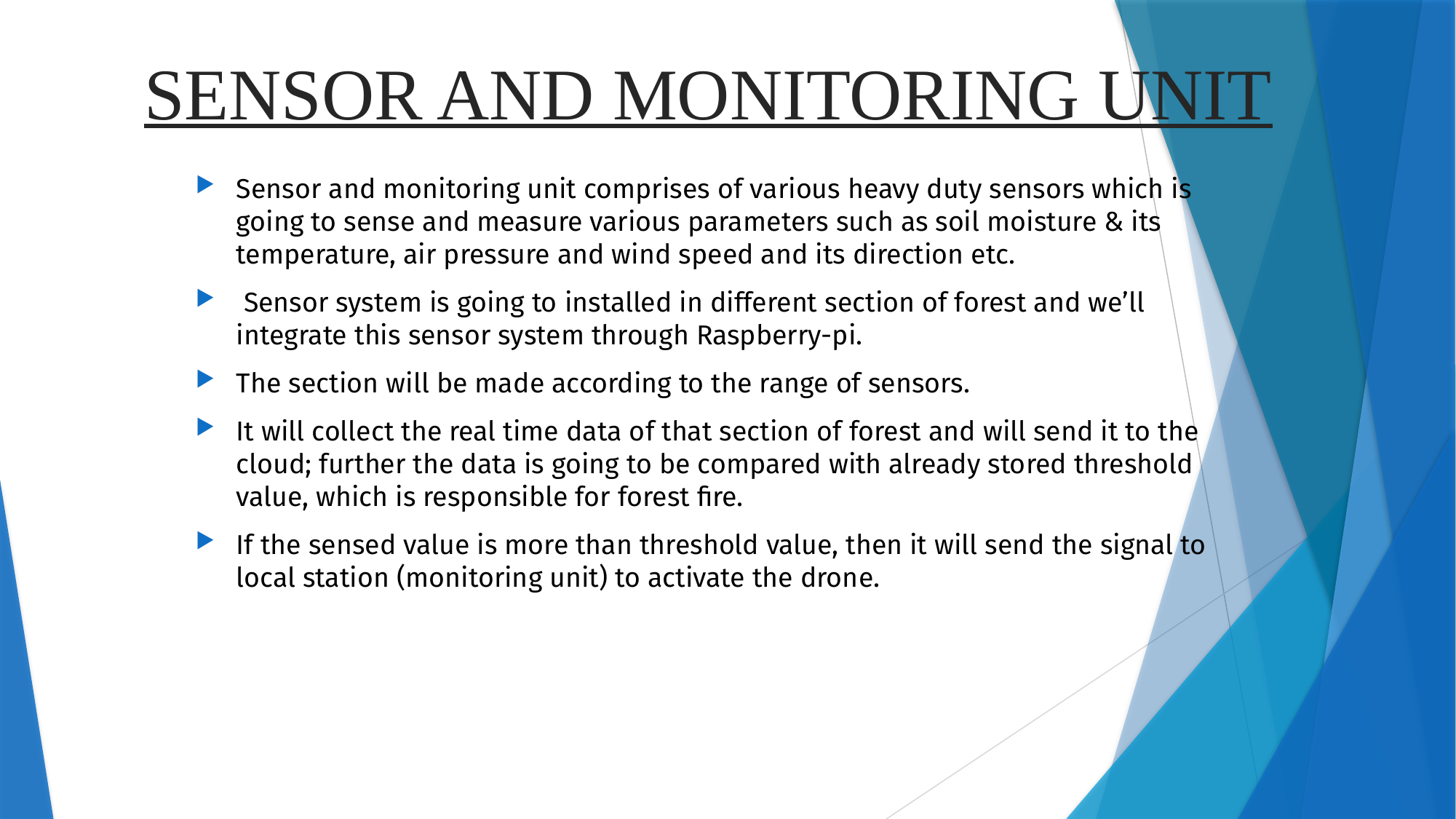

# SENSOR AND MONITORING UNIT
Sensor and monitoring unit comprises of various heavy duty sensors which is going to sense and measure various parameters such as soil moisture & its temperature, air pressure and wind speed and its direction etc.
 Sensor system is going to installed in different section of forest and we’ll integrate this sensor system through Raspberry-pi.
The section will be made according to the range of sensors.
It will collect the real time data of that section of forest and will send it to the cloud; further the data is going to be compared with already stored threshold value, which is responsible for forest fire.
If the sensed value is more than threshold value, then it will send the signal to local station (monitoring unit) to activate the drone.